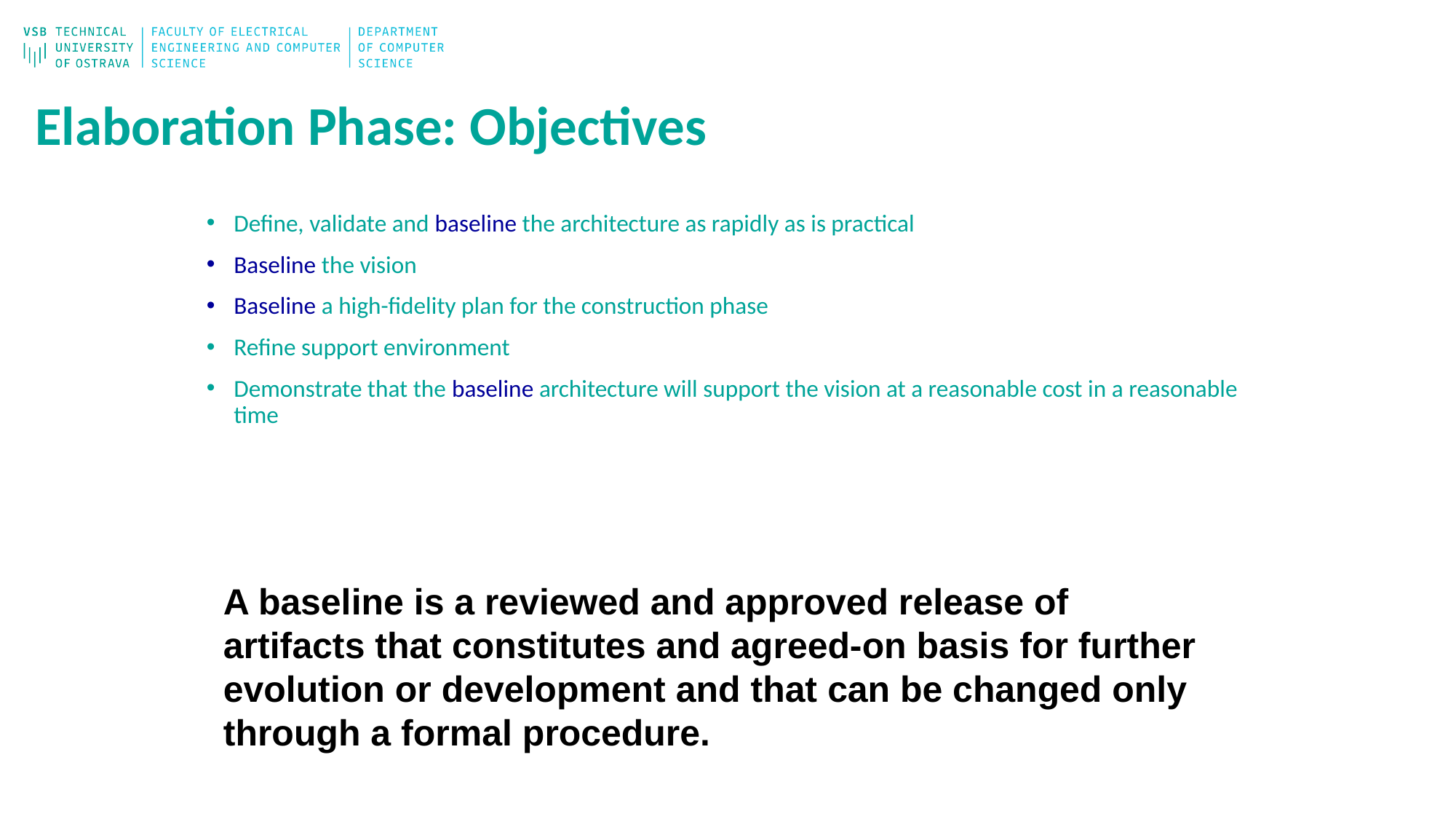

# Elaboration Phase: Objectives
Define, validate and baseline the architecture as rapidly as is practical
Baseline the vision
Baseline a high-fidelity plan for the construction phase
Refine support environment
Demonstrate that the baseline architecture will support the vision at a reasonable cost in a reasonable  time
A baseline is a reviewed and approved release of artifacts that constitutes and agreed-on basis for further evolution or development and that can be changed only through a formal procedure.